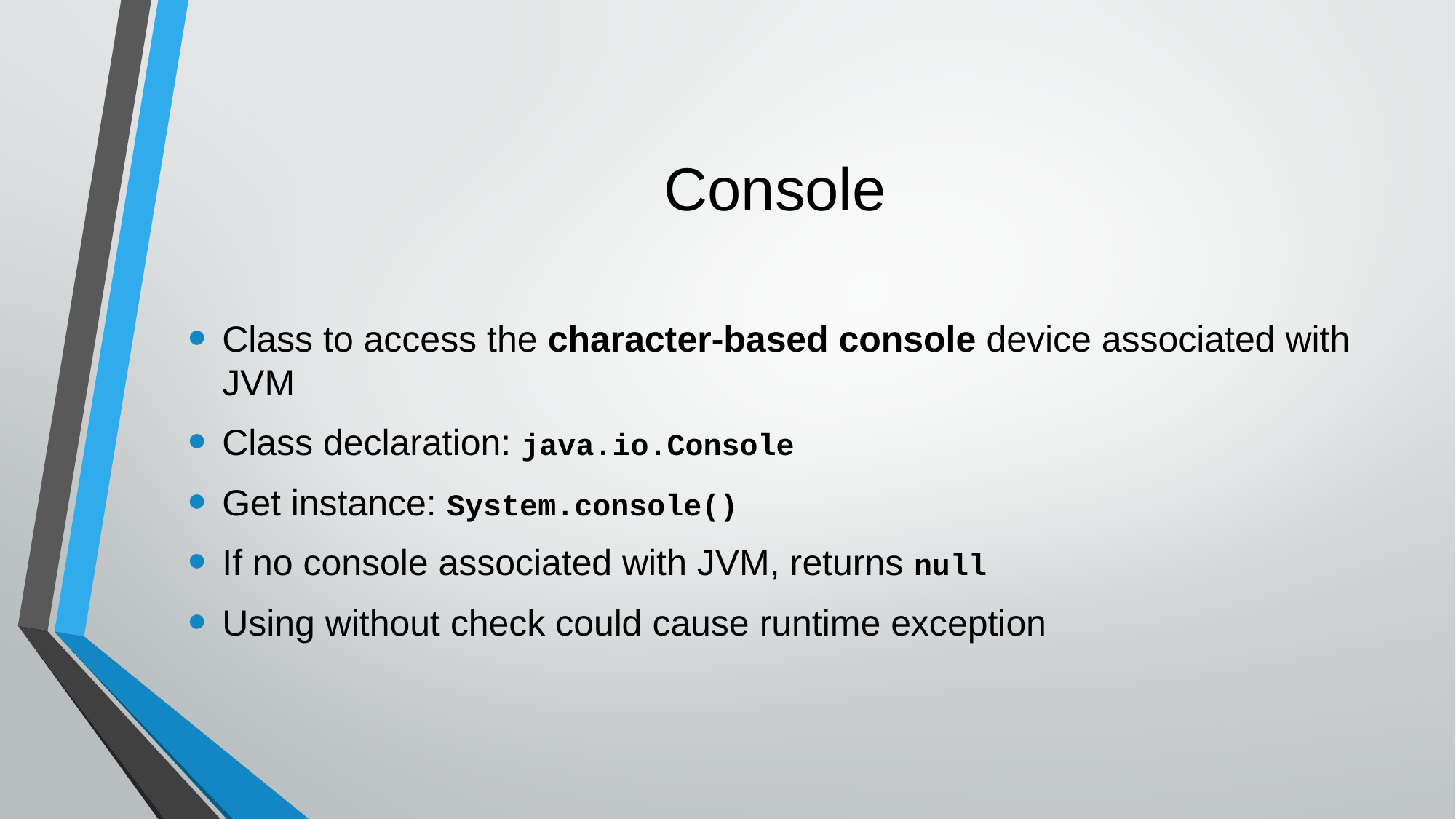

# Console
Class to access the character-based console device associated with JVM
Class declaration: java.io.Console
Get instance: System.console()
If no console associated with JVM, returns null
Using without check could cause runtime exception